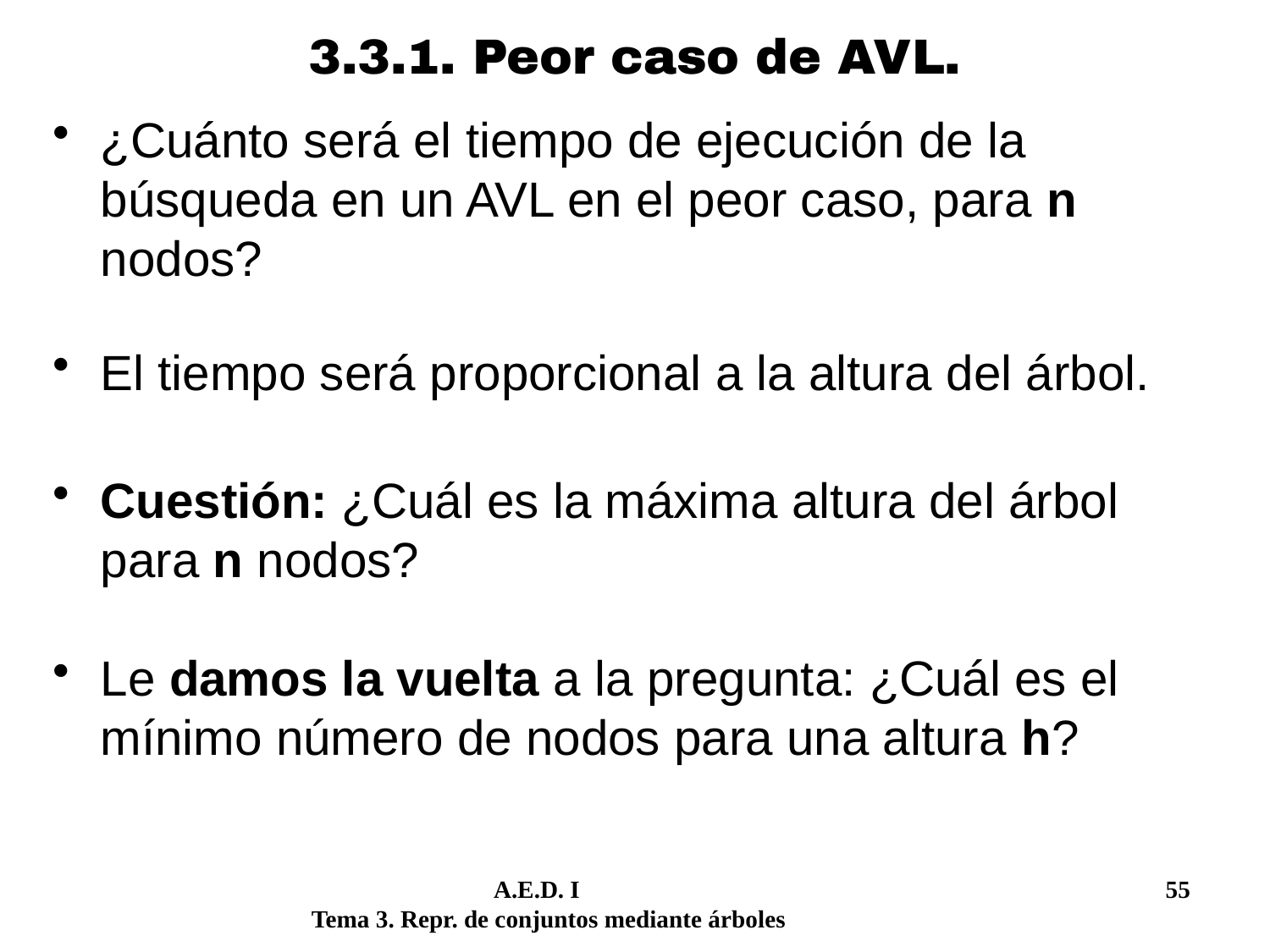

# 3.3.1. Peor caso de AVL.
¿Cuánto será el tiempo de ejecución de la búsqueda en un AVL en el peor caso, para n nodos?

El tiempo será proporcional a la altura del árbol.

Cuestión: ¿Cuál es la máxima altura del árbol para n nodos?

Le damos la vuelta a la pregunta: ¿Cuál es el mínimo número de nodos para una altura h?
	         A.E.D. I			      	               55
Tema 3. Repr. de conjuntos mediante árboles